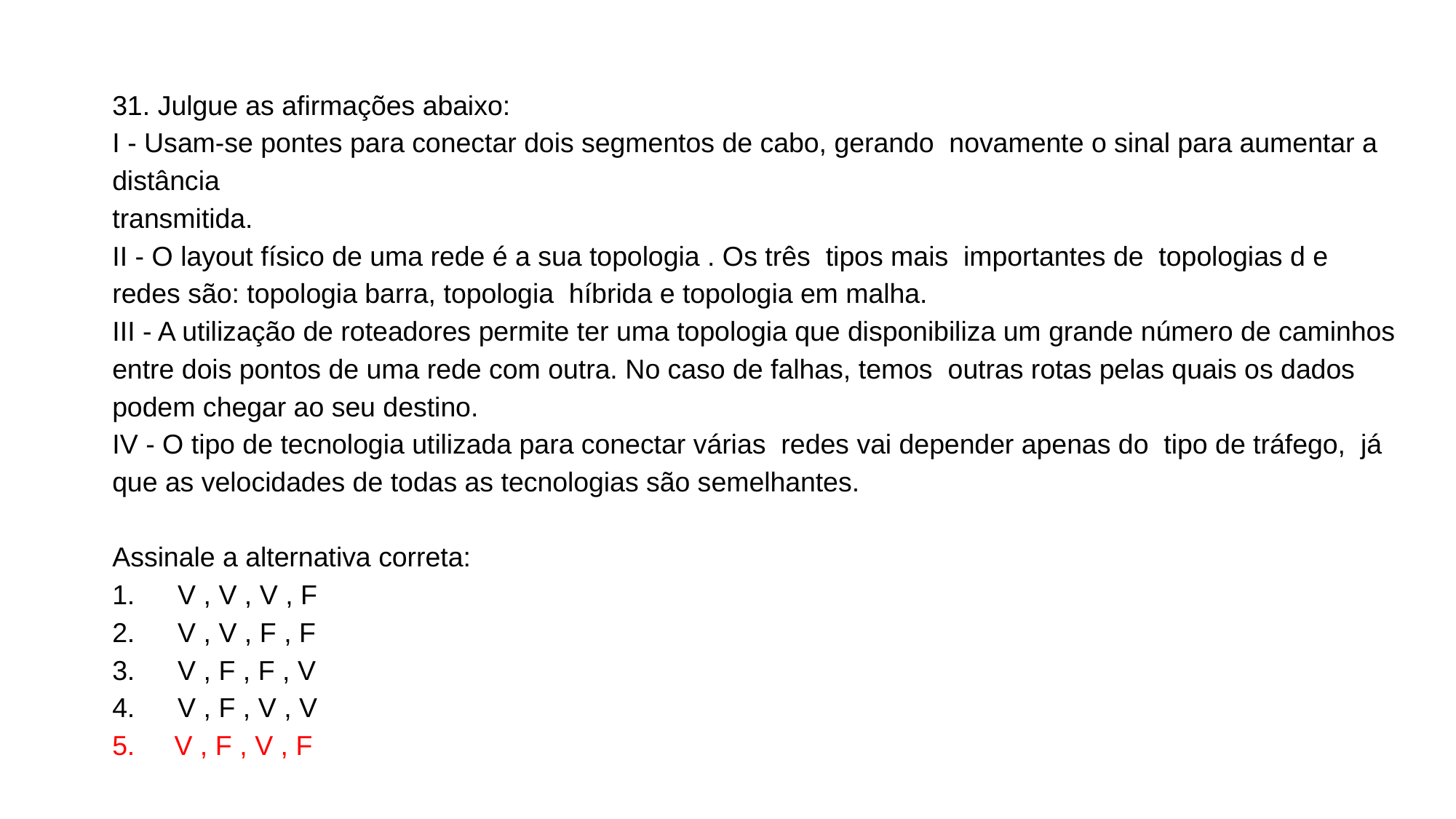

31. Julgue as afirmações abaixo:
I - Usam-se pontes para conectar dois segmentos de cabo, gerando  novamente o sinal para aumentar a distância
transmitida.
II - O layout físico de uma rede é a sua topologia . Os três  tipos mais  importantes de  topologias d e redes são: topologia barra, topologia  híbrida e topologia em malha.
III - A utilização de roteadores permite ter uma topologia que disponibiliza um grande número de caminhos entre dois pontos de uma rede com outra. No caso de falhas, temos  outras rotas pelas quais os dados podem chegar ao seu destino.
IV - O tipo de tecnologia utilizada para conectar várias  redes vai depender apenas do  tipo de tráfego,  já que as velocidades de todas as tecnologias são semelhantes.

Assinale a alternativa correta:
1. V , V , V , F
2. V , V , F , F
3. V , F , F , V
4. V , F , V , V
5. V , F , V , F